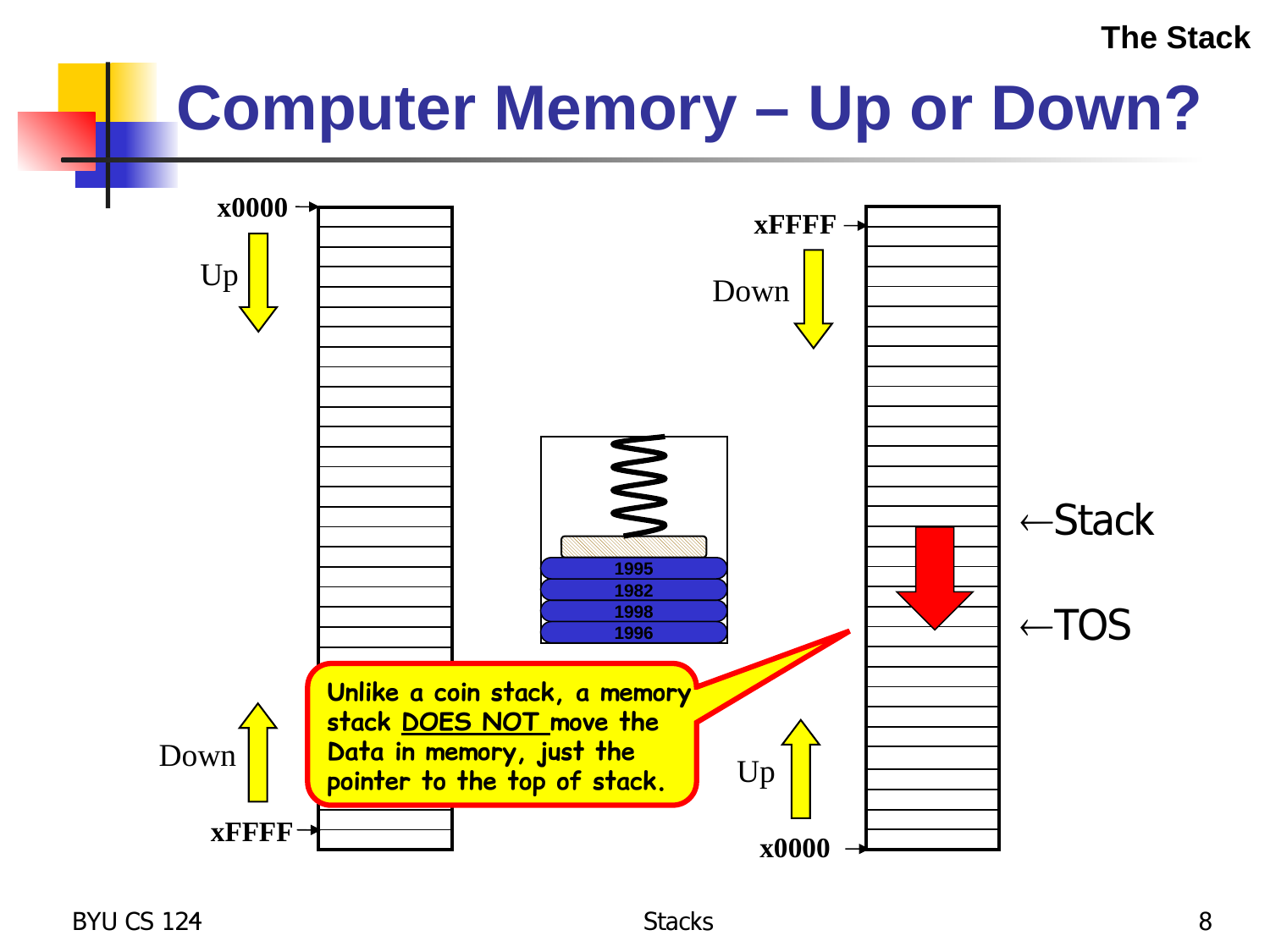

The Stack
# Computer Memory – Up or Down?
x0000
xFFFF
|  |
| --- |
|  |
|  |
|  |
|  |
|  |
|  |
|  |
|  |
|  |
|  |
|  |
|  |
|  |
|  |
|  |
|  |
|  |
|  |
|  |
|  |
|  |
|  |
|  |
|  |
|  |
|  |
|  |
|  |
|  |
|  |
|  |

|  |
| --- |
|  |
|  |
|  |
|  |
|  |
|  |
|  |
|  |
|  |
|  |
|  |
|  |
|  |
|  |
|  |
|  |
|  |
|  |
|  |
|  |
|  |
|  |
|  |
|  |
|  |
|  |
|  |
|  |
|  |
|  |
|  |

Up

Down

1996
1998
1982
1995

←Stack

←TOS
Unlike a coin stack, a memory
stack DOES NOT move the
Data in memory, just the
pointer to the top of stack.

Down

Up
xFFFF
x0000

BYU CS 124
Stacks
8